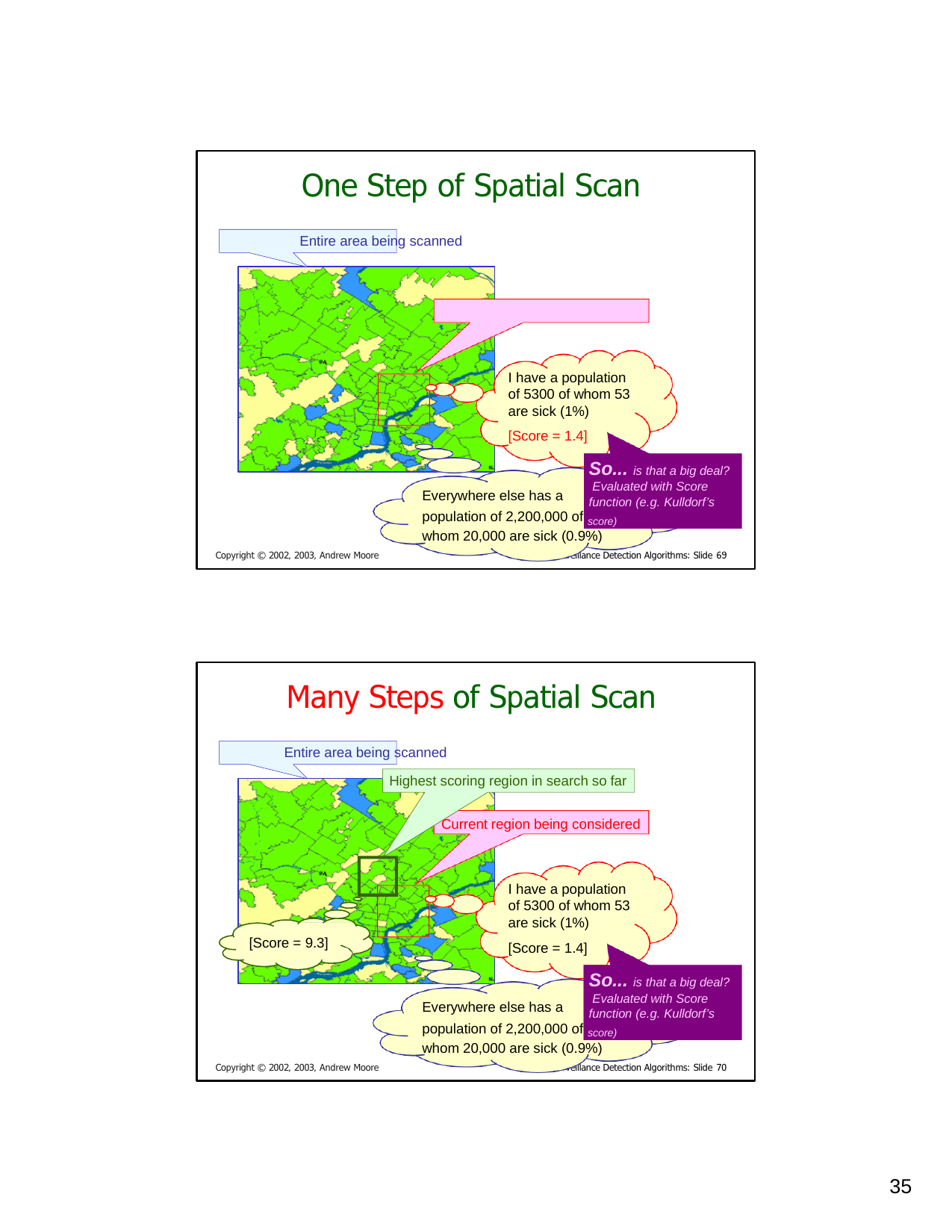

One Step of Spatial Scan
Entire area being scanned

Current region being considered
I have a population  of 5300 of whom 53
are sick (1%)
[Score = 1.4]
So... is that a big deal?  Evaluated with Score
Everywhere else has a
function (e.g. Kulldorf’s
population of 2,200,000 of score)
whom 20,000 are sick (0.9%)
Copyright © 2002, 2003, Andrew Moore
Biosurveillance Detection Algorithms: Slide 69

Many Steps of Spatial Scan
Entire area being scanned
Highest scoring region in search so far

Current region being considered

I have a population  of 5300 of whom 53
are sick (1%)
[Score = 1.4]

[Score = 9.3]

So... is that a big deal?  Evaluated with Score
Everywhere else has a
function (e.g. Kulldorf’s
population of 2,200,000 of score)
whom 20,000 are sick (0.9%)
Copyright © 2002, 2003, Andrew Moore
Biosurveillance Detection Algorithms: Slide 70
35